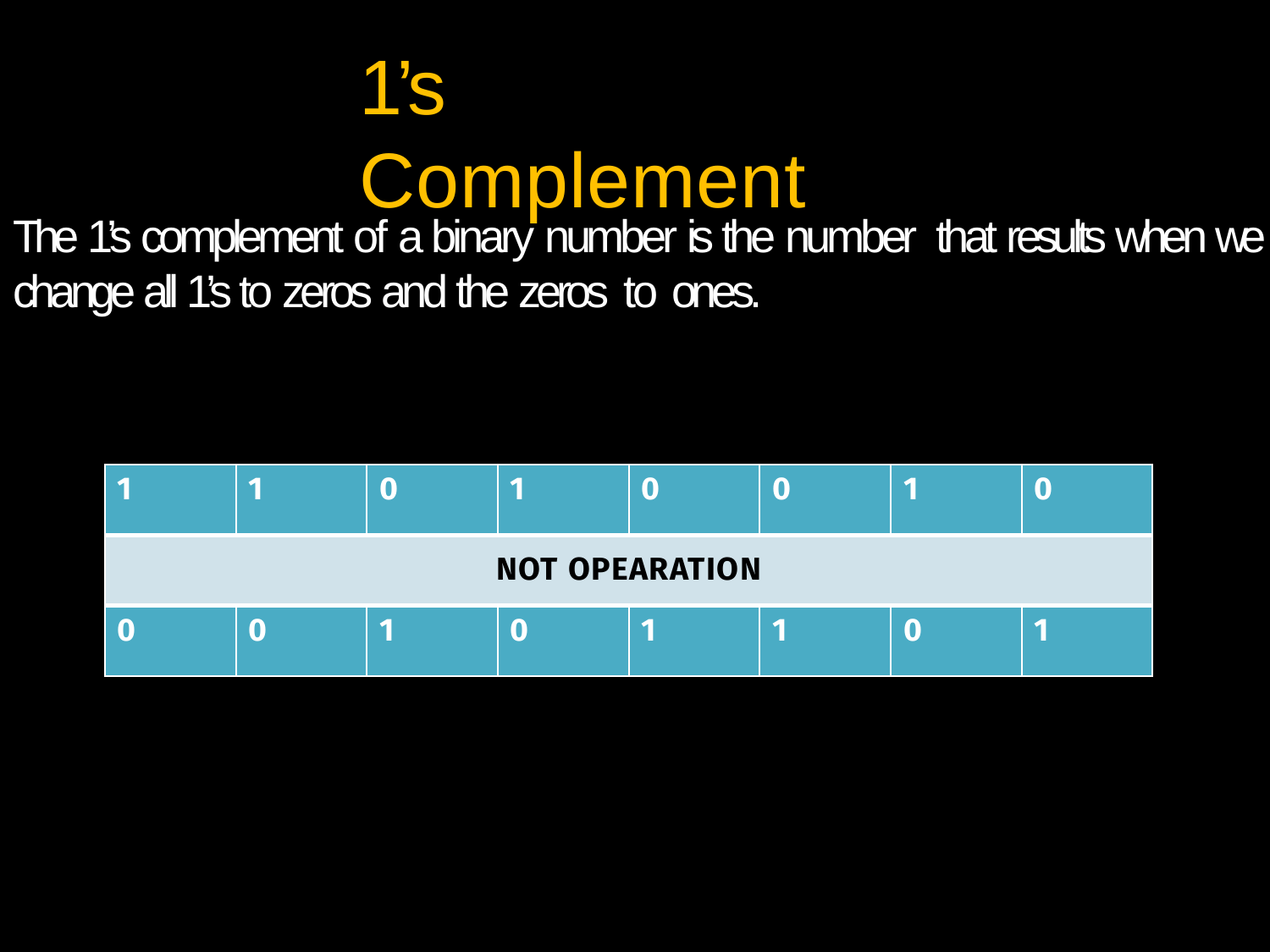

# 1’s Complement
The 1’s complement of a binary number is the number  that results when we change all 1’s to zeros and the zeros  to ones.
| 1 | 1 | 0 | 1 | 0 | 0 | 1 | 0 |
| --- | --- | --- | --- | --- | --- | --- | --- |
| NOT OPEARATION |  |  |  |  |  |  |  |
| 0 | 0 | 1 | 0 | 1 | 1 | 0 | 1 |